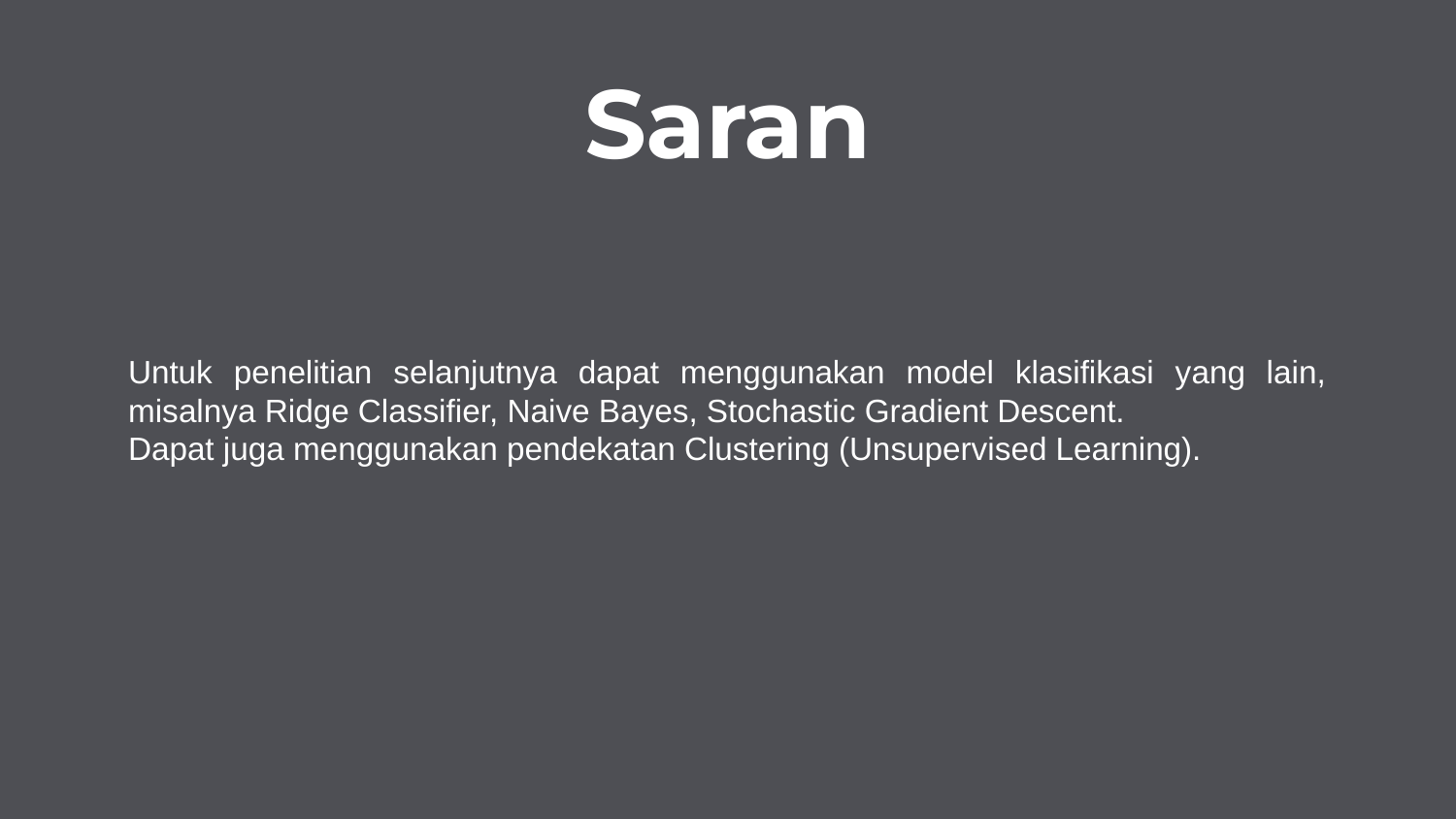

# Saran
Untuk penelitian selanjutnya dapat menggunakan model klasifikasi yang lain, misalnya Ridge Classifier, Naive Bayes, Stochastic Gradient Descent.
Dapat juga menggunakan pendekatan Clustering (Unsupervised Learning).